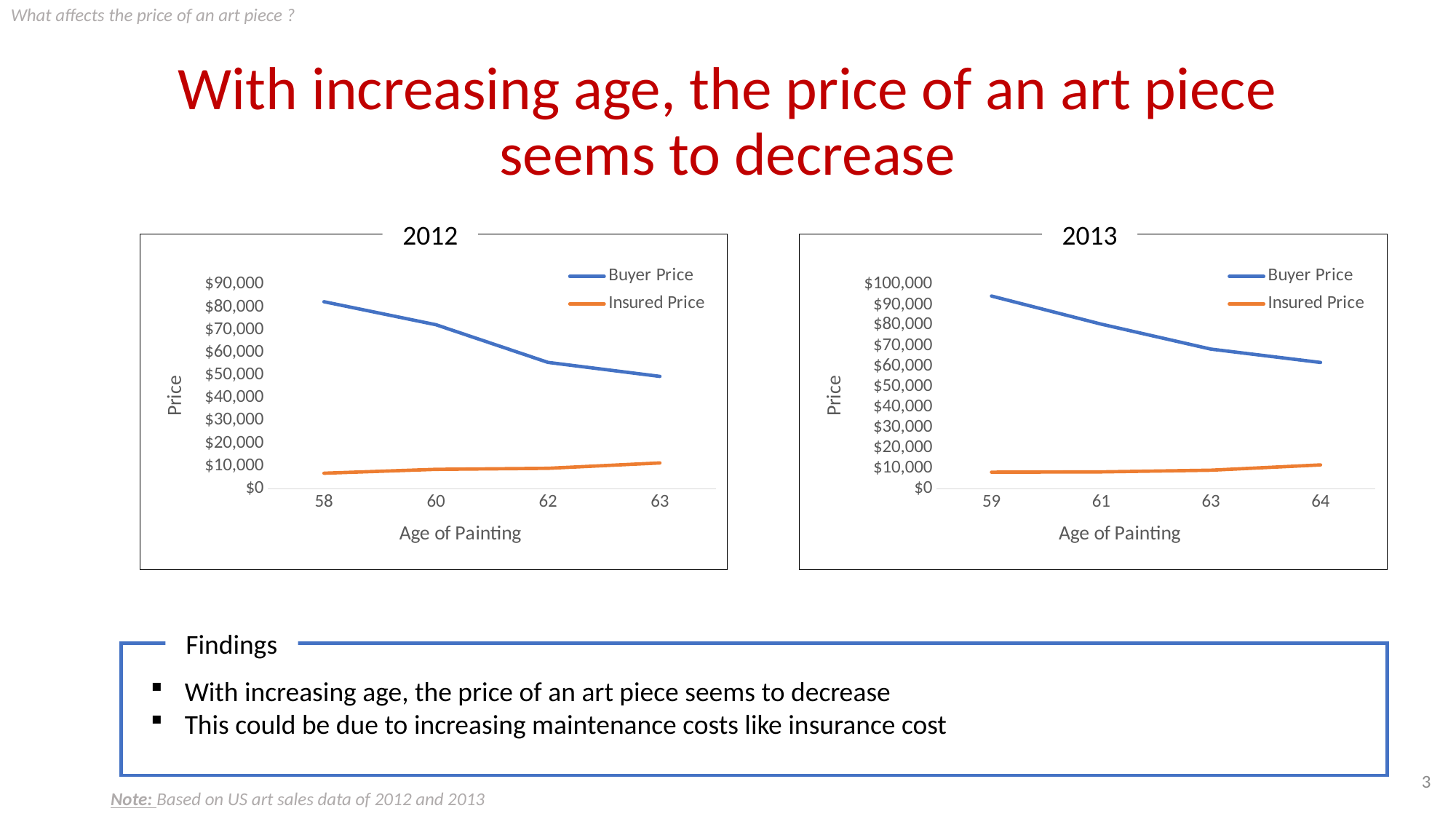

What affects the price of an art piece ?
# With increasing age, the price of an art piece seems to decrease
2012

### Chart

| Category | Buyer Price | Insured Price |
|---|---|---|
| 58 | 82367.4912836767 | 6816.147385103011 |
| 60 | 72229.58958517211 | 8505.46028243601 |
| 62 | 55647.35279187817 | 8965.547588832487 |
| 63 | 49459.77721774193 | 11331.115927419354 |
2013

### Chart

| Category | Buyer Price | Insured Price |
|---|---|---|
| 59 | 94284.33596214511 | 8074.947160883281 |
| 61 | 80542.85605095541 | 8209.573248407643 |
| 63 | 68332.08666666667 | 9046.899166666666 |
| 64 | 61790.24360699865 | 11629.053835800807 |
Findings

With increasing age, the price of an art piece seems to decrease
This could be due to increasing maintenance costs like insurance cost
3
Note: Based on US art sales data of 2012 and 2013